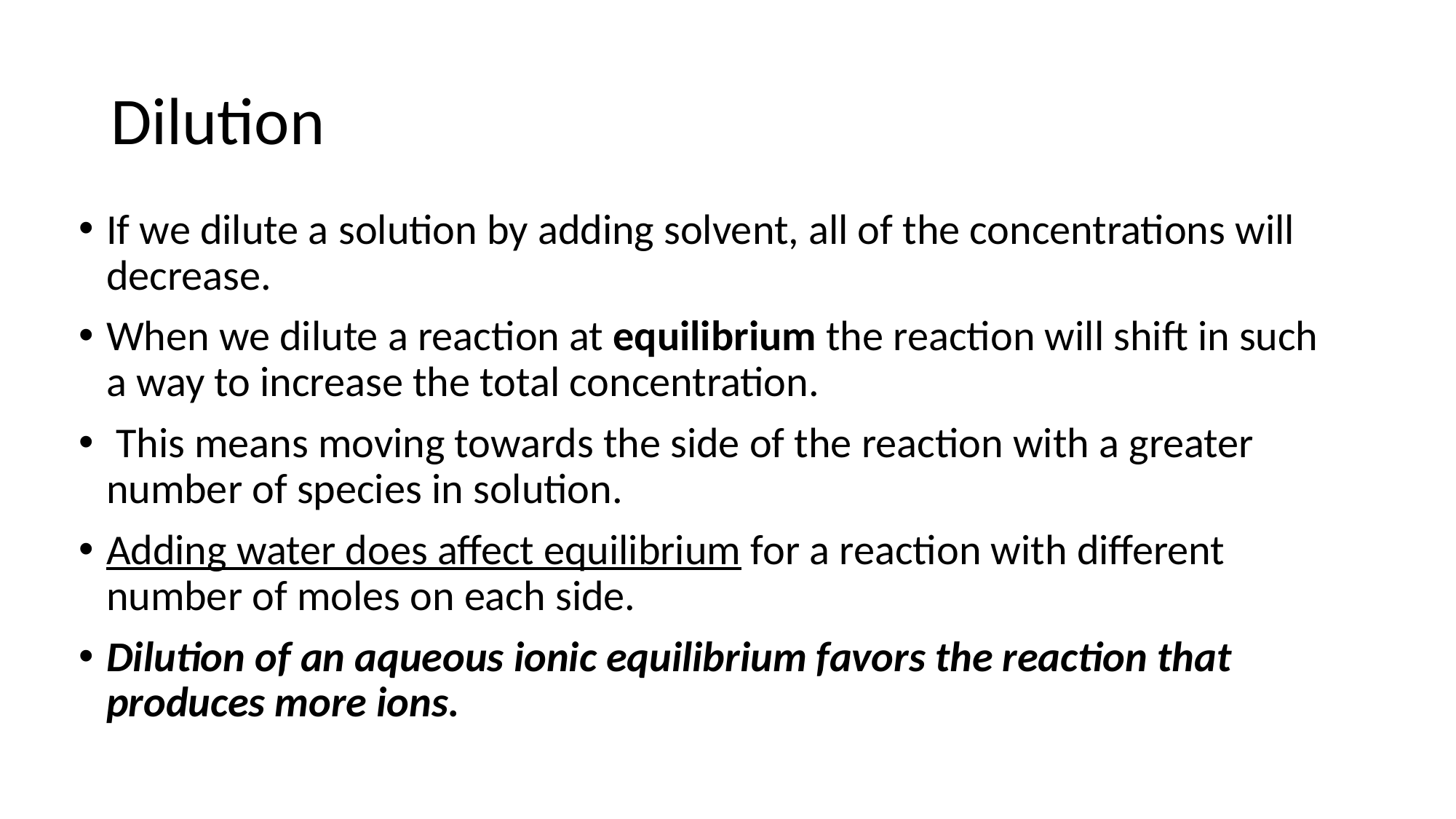

# Dilution
If we dilute a solution by adding solvent, all of the concentrations will decrease.
When we dilute a reaction at equilibrium the reaction will shift in such a way to increase the total concentration.
 This means moving towards the side of the reaction with a greater number of species in solution.
Adding water does affect equilibrium for a reaction with different number of moles on each side.
Dilution of an aqueous ionic equilibrium favors the reaction that produces more ions.